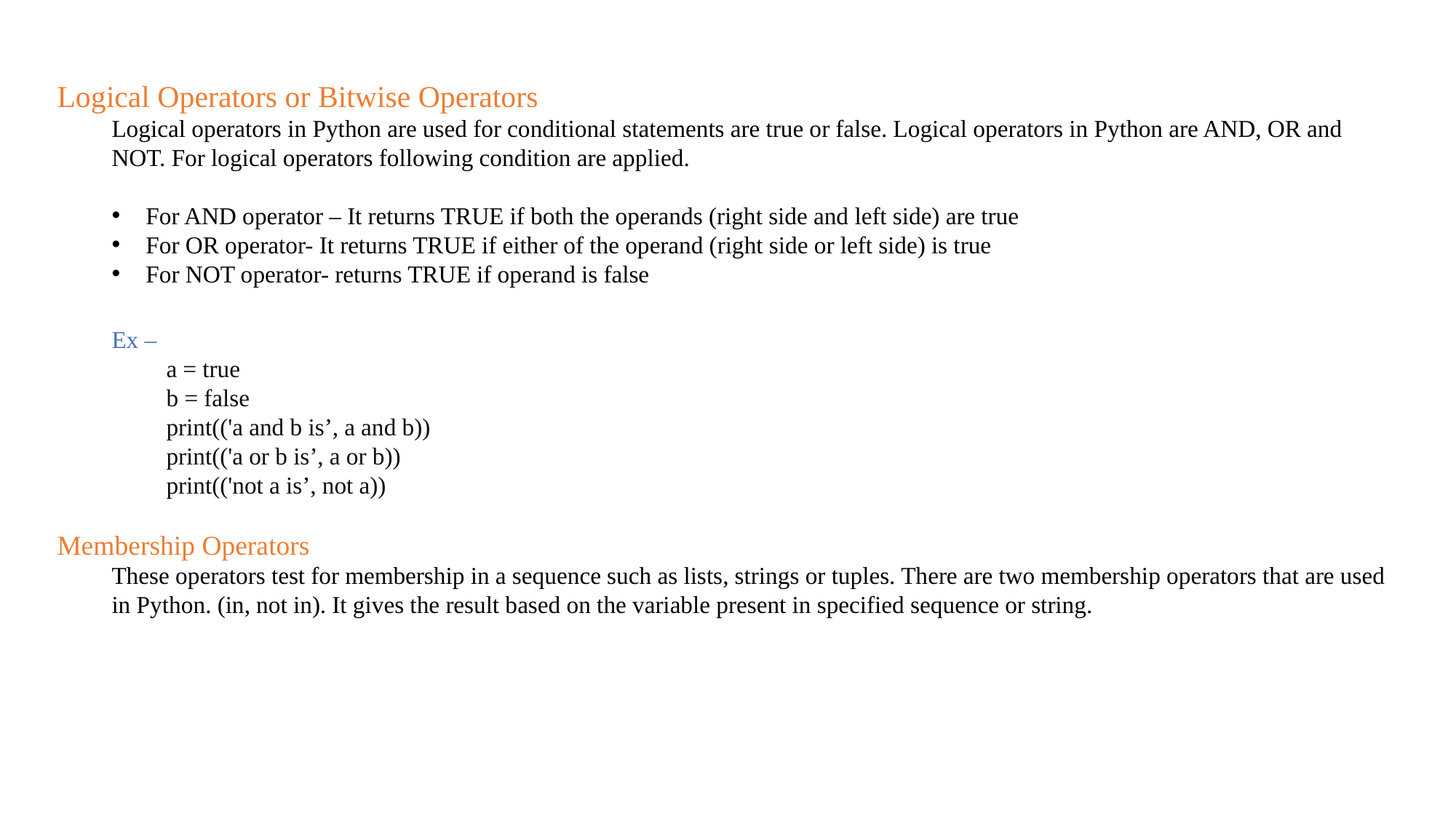

Logical Operators or Bitwise Operators
Logical operators in Python are used for conditional statements are true or false. Logical operators in Python are AND, OR and NOT. For logical operators following condition are applied.

For AND operator – It returns TRUE if both the operands (right side and left side) are true
For OR operator- It returns TRUE if either of the operand (right side or left side) is true
For NOT operator- returns TRUE if operand is false

Ex –
a = true
b = false
print(('a and b is’, a and b))
print(('a or b is’, a or b))
print(('not a is’, not a))

Membership Operators
These operators test for membership in a sequence such as lists, strings or tuples. There are two membership operators that are used in Python. (in, not in). It gives the result based on the variable present in specified sequence or string.